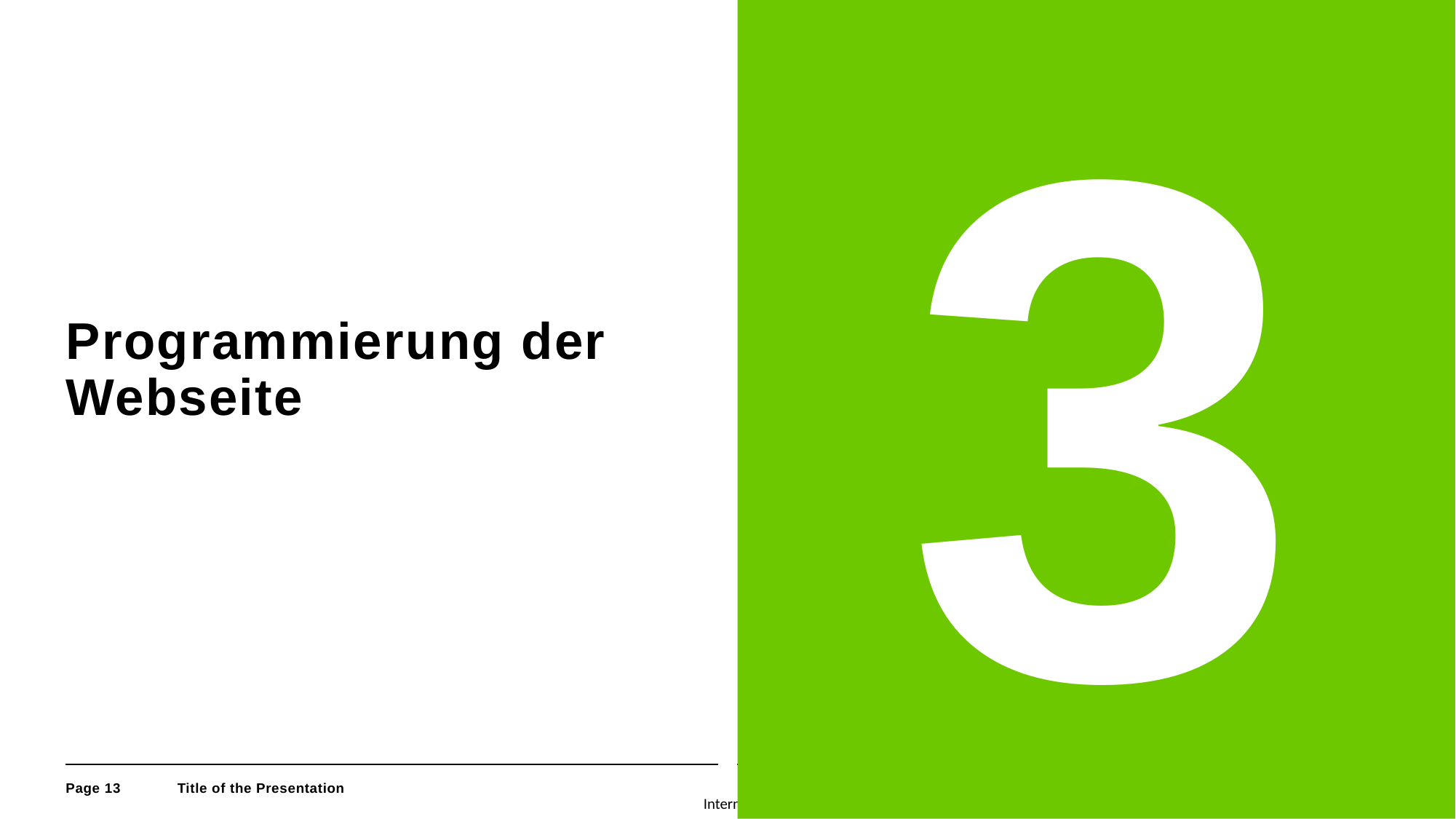

3
# Programmierung der Webseite
Page 13
Title of the Presentation
Division | Name        Month Year